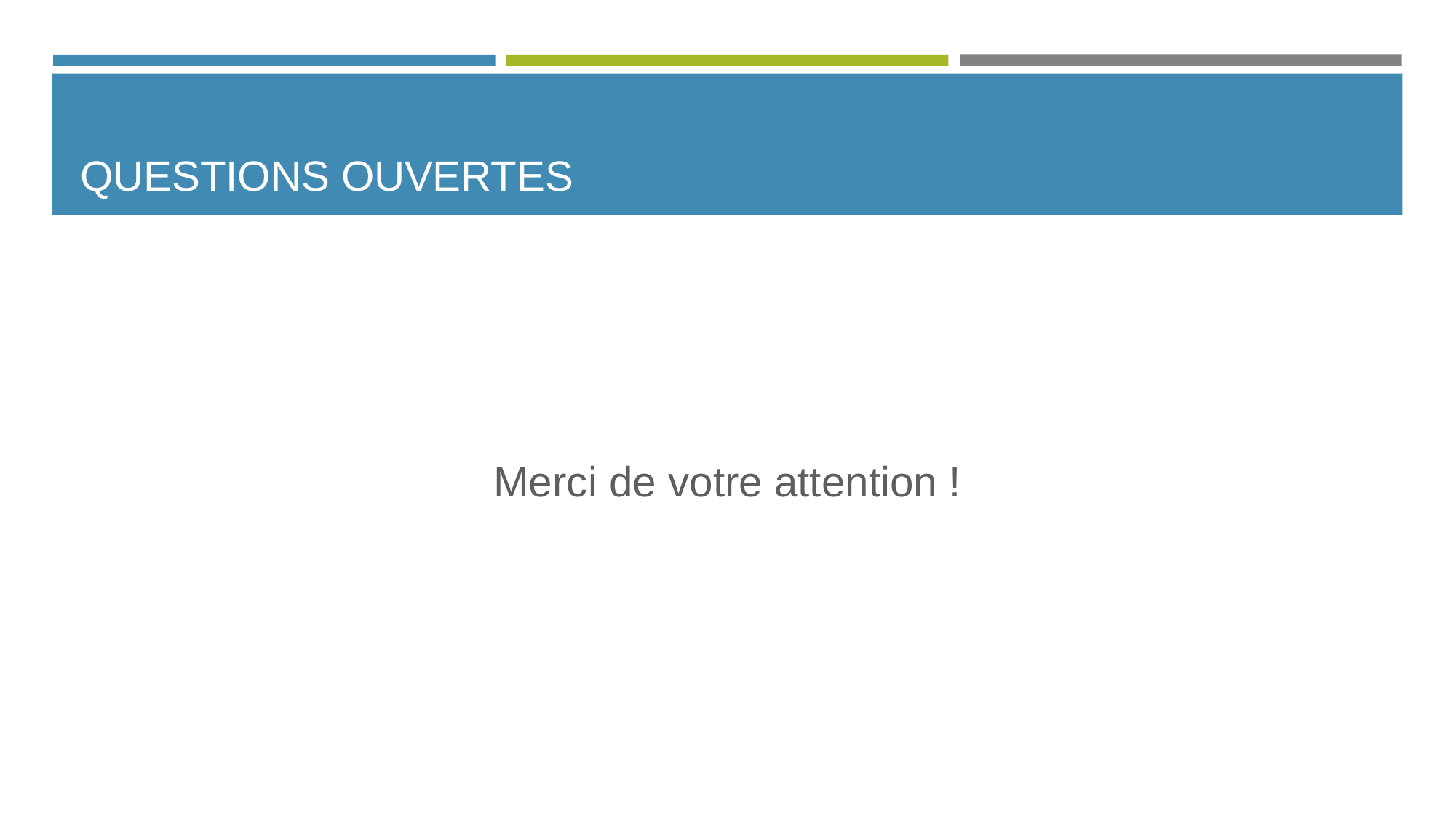

# QUESTIONS OUVERTES
Merci de votre attention !